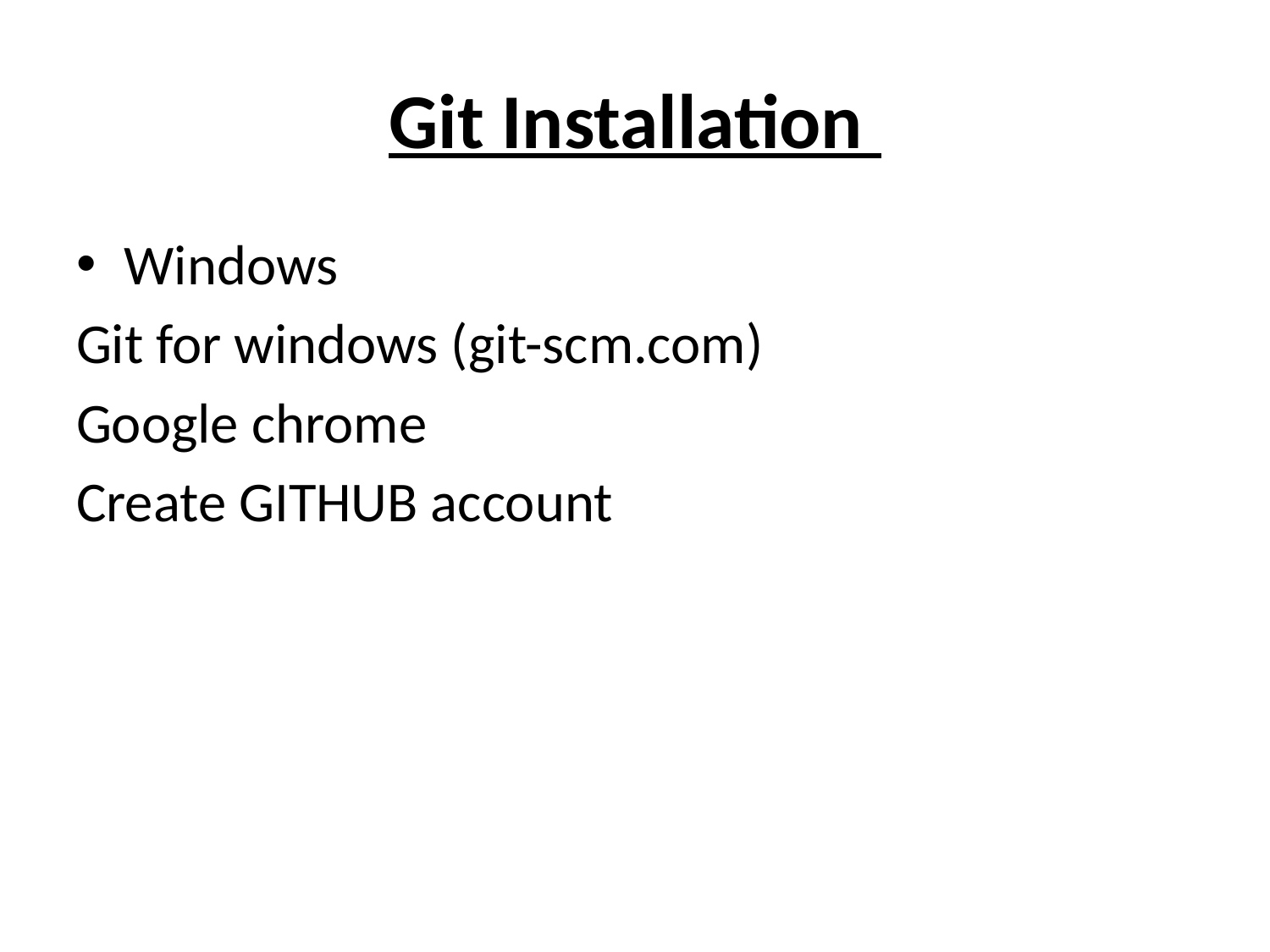

# Git Installation
Windows
Git for windows (git-scm.com)
Google chrome
Create GITHUB account